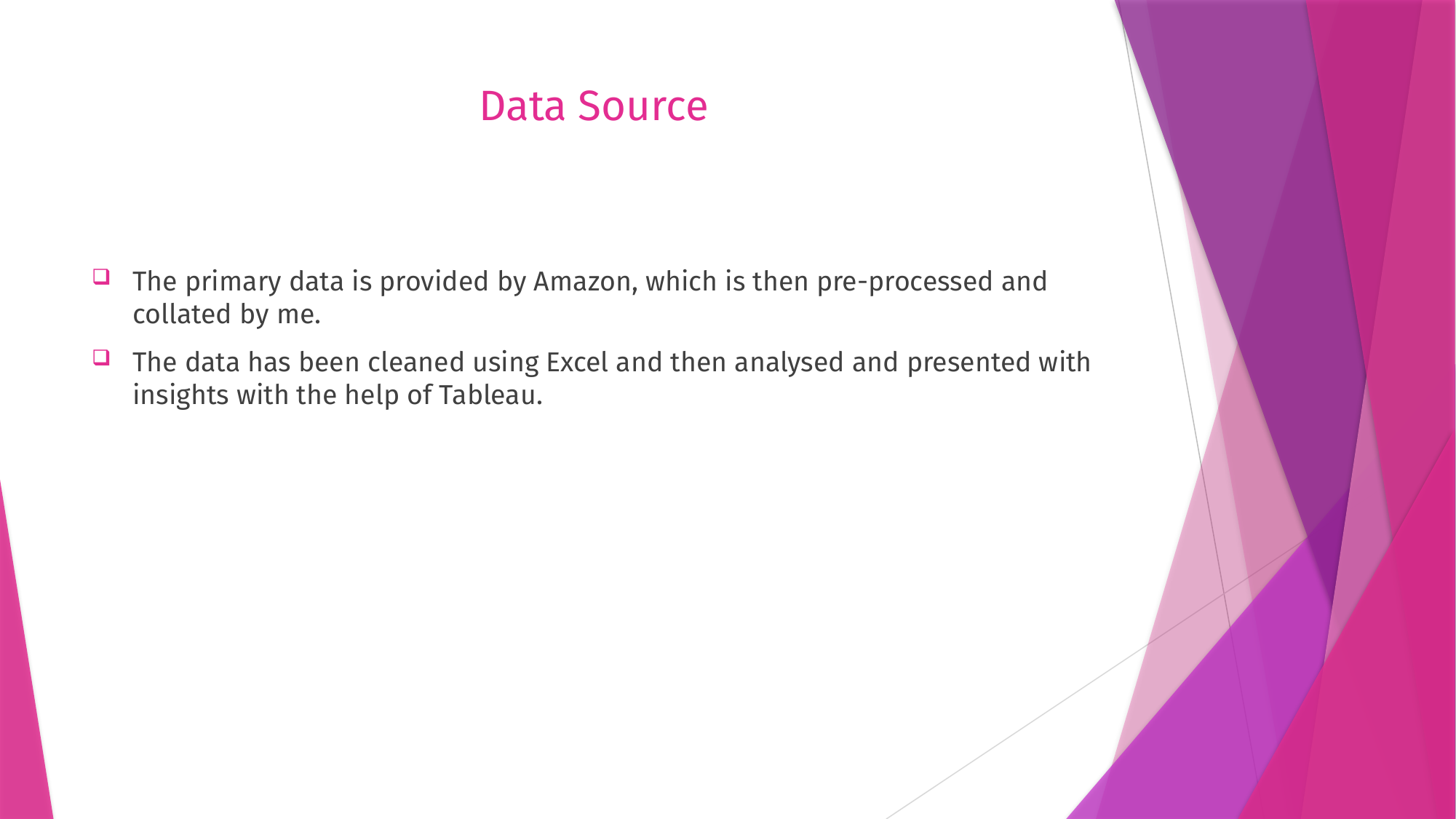

# Data Source
The primary data is provided by Amazon, which is then pre-processed and collated by me.
The data has been cleaned using Excel and then analysed and presented with insights with the help of Tableau.